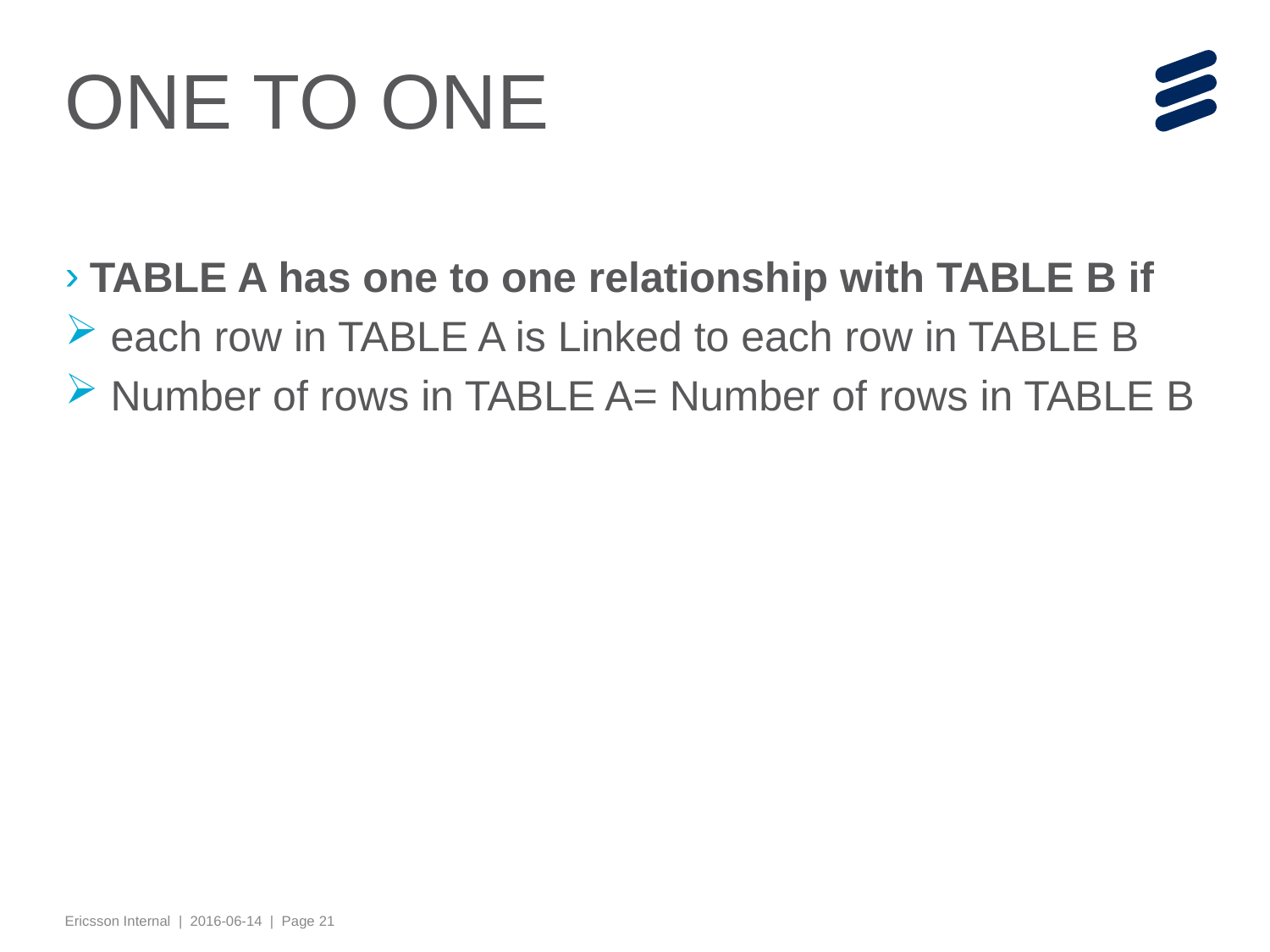

# ONE TO ONE
TABLE A has one to one relationship with TABLE B if
 each row in TABLE A is Linked to each row in TABLE B
 Number of rows in TABLE A= Number of rows in TABLE B